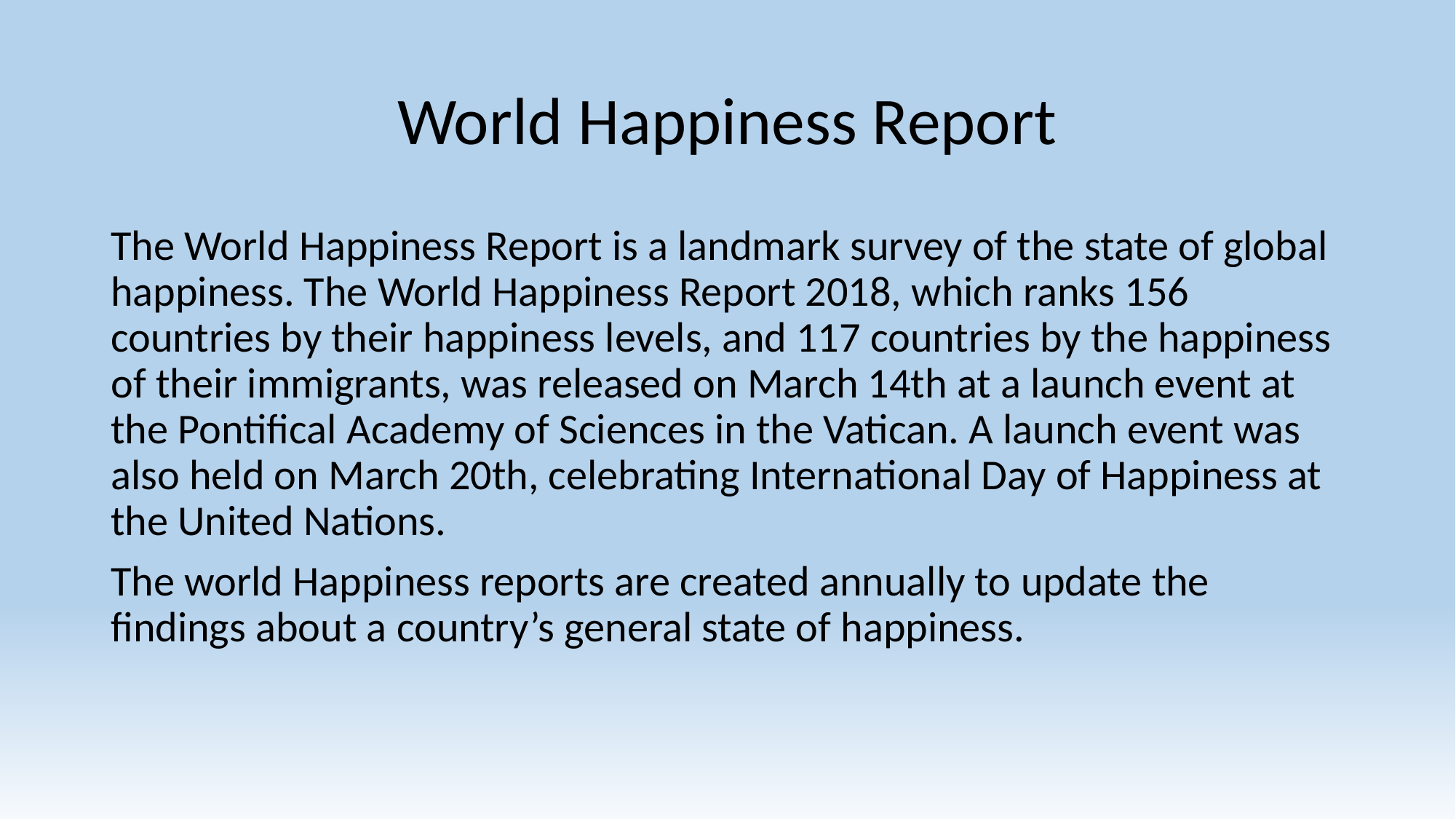

# World Happiness Report
The World Happiness Report is a landmark survey of the state of global happiness. The World Happiness Report 2018, which ranks 156 countries by their happiness levels, and 117 countries by the happiness of their immigrants, was released on March 14th at a launch event at the Pontifical Academy of Sciences in the Vatican. A launch event was also held on March 20th, celebrating International Day of Happiness at the United Nations.
The world Happiness reports are created annually to update the findings about a country’s general state of happiness.